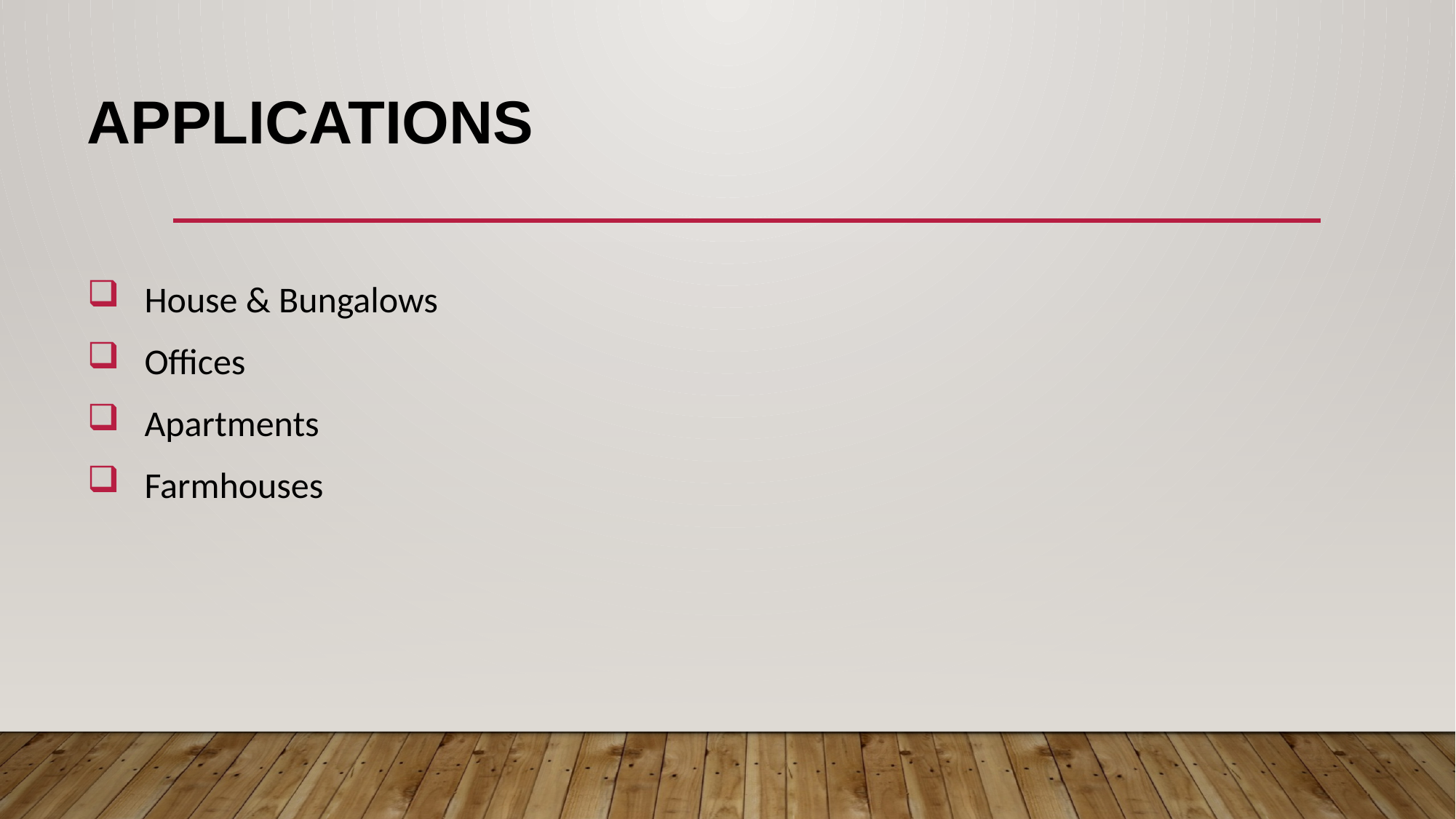

# Applications
   House & Bungalows
   Offices
   Apartments
   Farmhouses